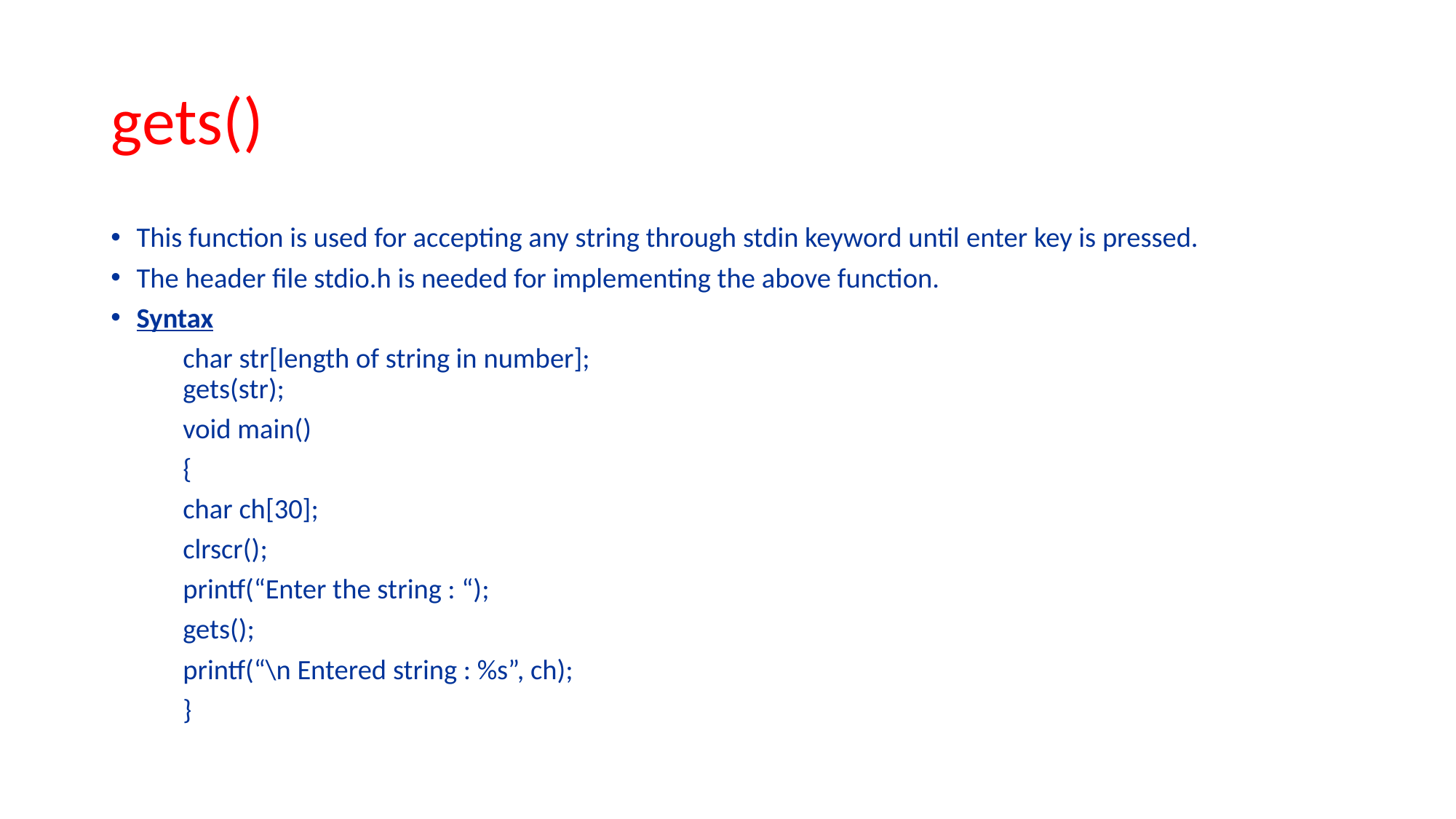

# gets()
This function is used for accepting any string through stdin keyword until enter key is pressed.
The header file stdio.h is needed for implementing the above function.
Syntax
	char str[length of string in number];
	gets(str);
	void main()
	{
		char ch[30];
		clrscr();
		printf(“Enter the string : “);
		gets();
		printf(“\n Entered string : %s”, ch);
	}